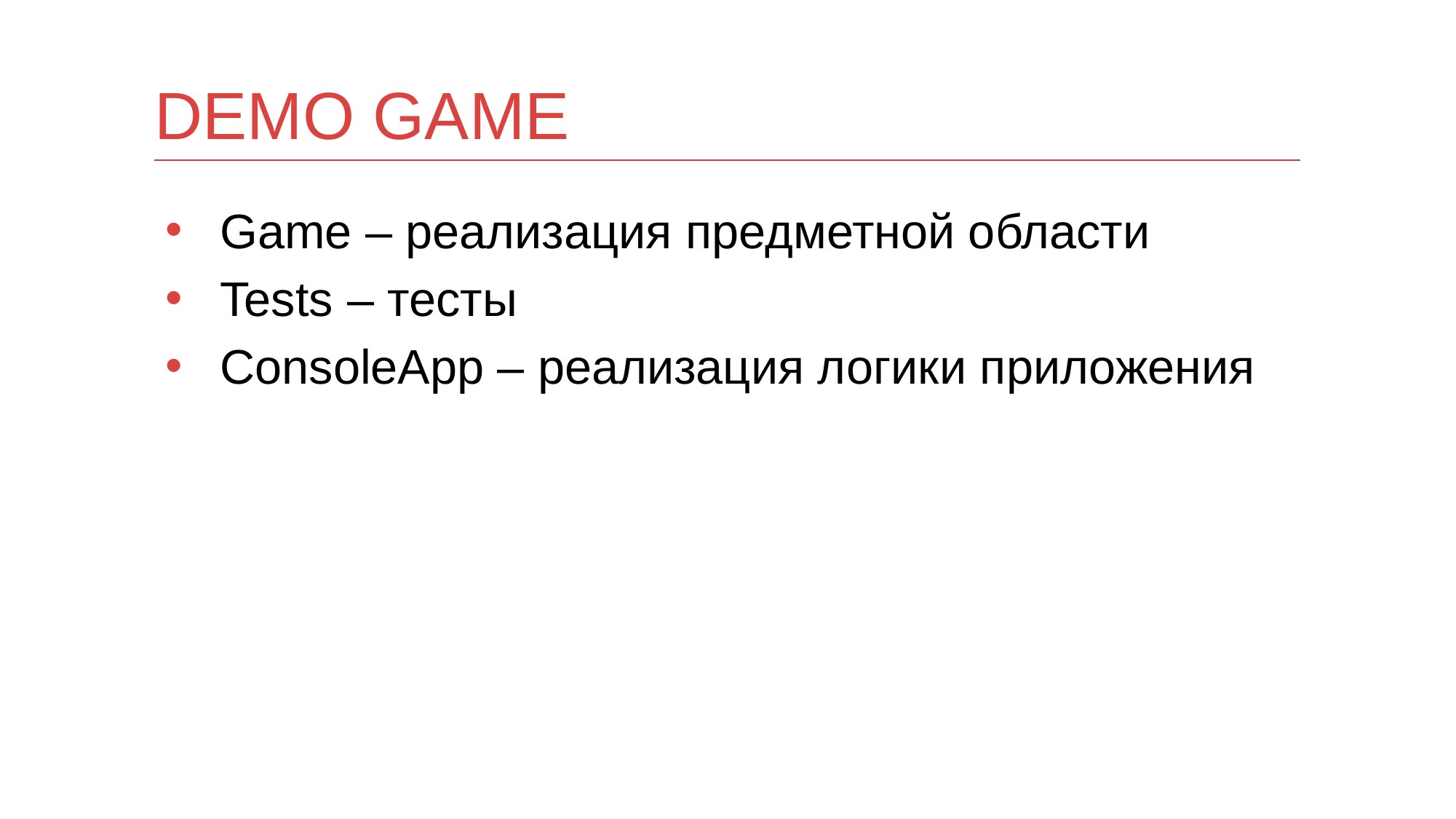

# Demo game
Game – реализация предметной области
Tests – тесты
ConsoleApp – реализация логики приложения